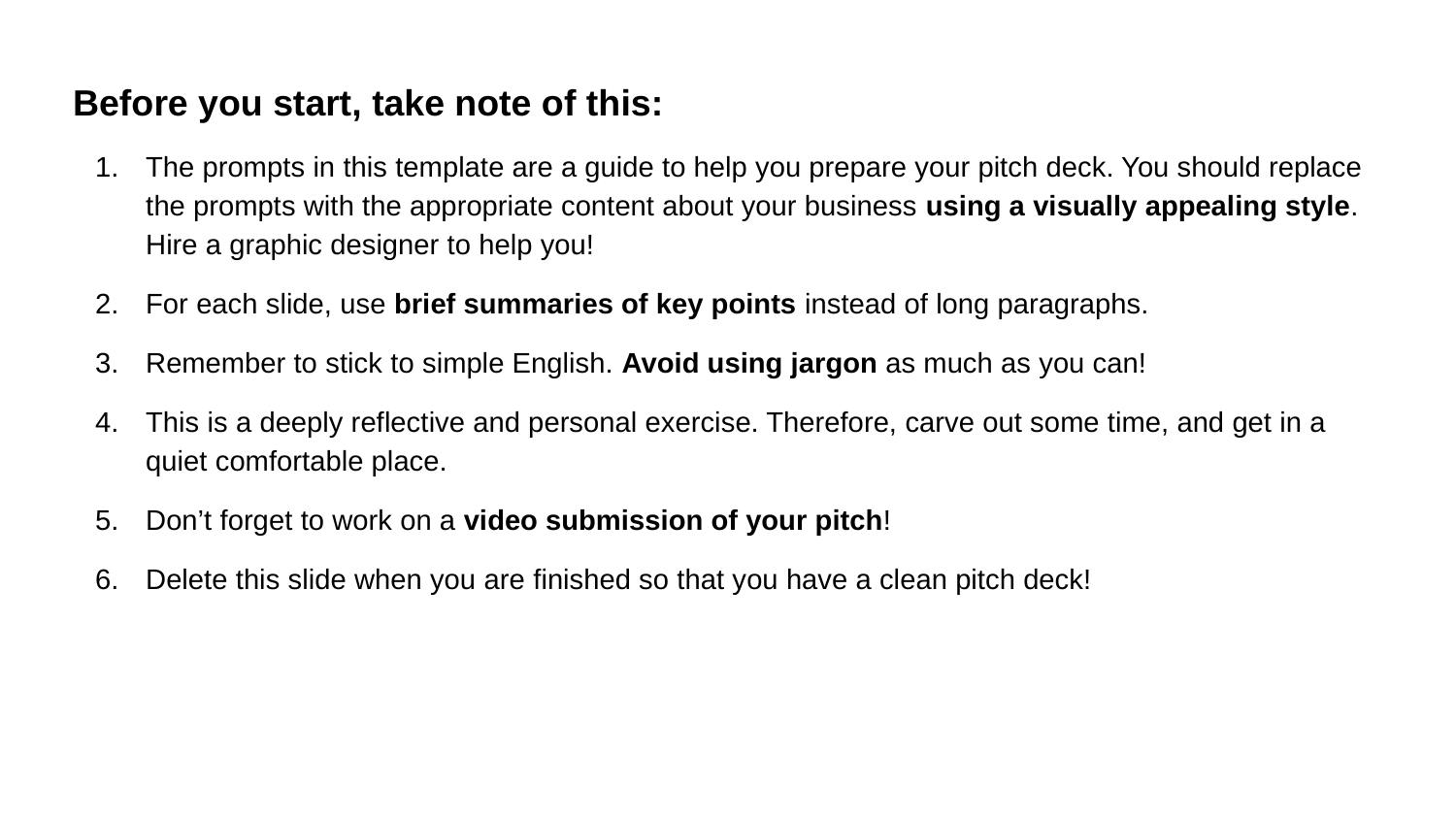

Before you start, take note of this:
The prompts in this template are a guide to help you prepare your pitch deck. You should replace the prompts with the appropriate content about your business using a visually appealing style. Hire a graphic designer to help you!
For each slide, use brief summaries of key points instead of long paragraphs.
Remember to stick to simple English. Avoid using jargon as much as you can!
This is a deeply reflective and personal exercise. Therefore, carve out some time, and get in a quiet comfortable place.
Don’t forget to work on a video submission of your pitch!
Delete this slide when you are finished so that you have a clean pitch deck!